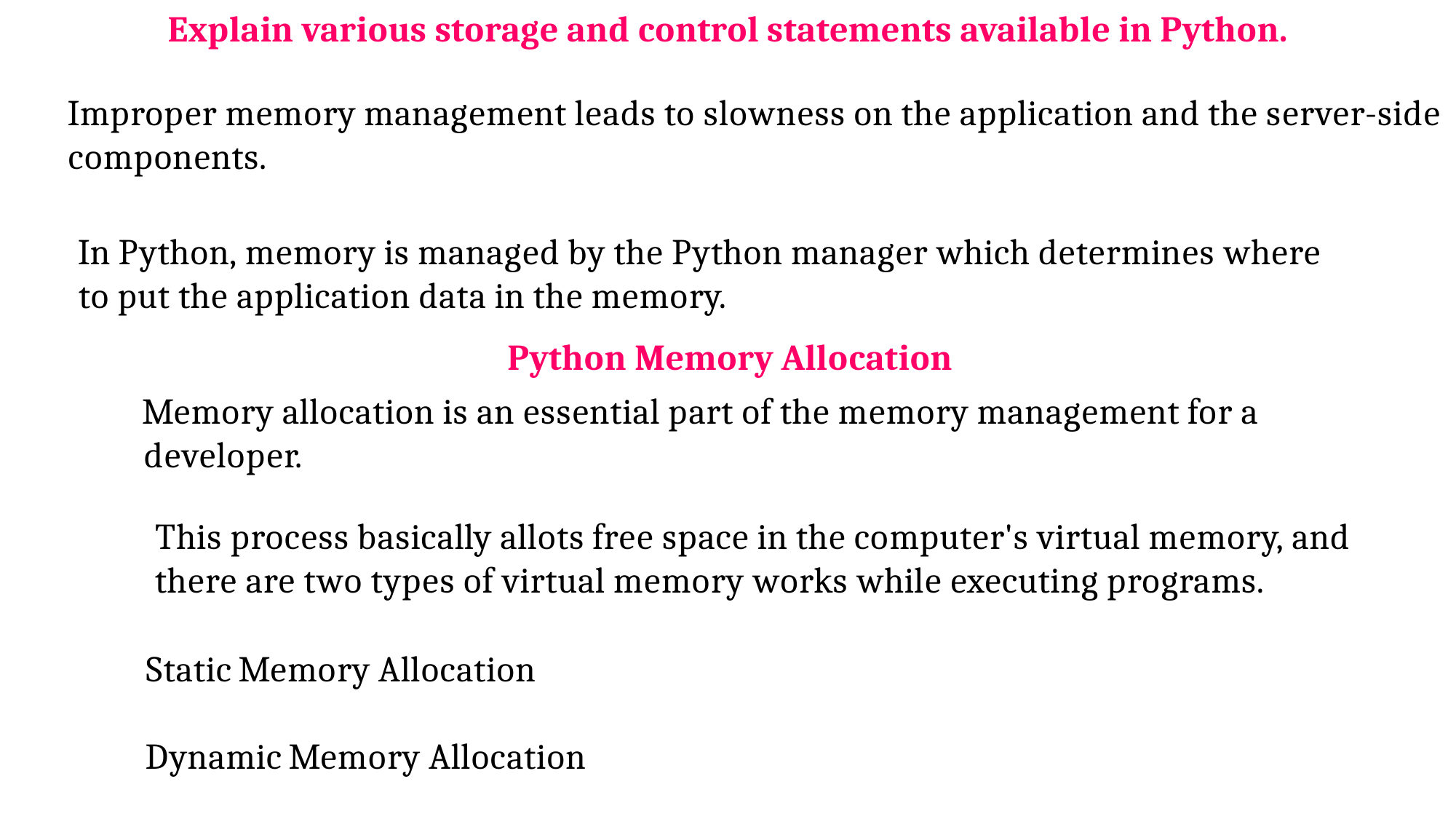

Explain various storage and control statements available in Python.
Improper memory management leads to slowness on the application and the server-side components.
In Python, memory is managed by the Python manager which determines where to put the application data in the memory.
Python Memory Allocation
Memory allocation is an essential part of the memory management for a developer.
This process basically allots free space in the computer's virtual memory, and there are two types of virtual memory works while executing programs.
Static Memory Allocation

Dynamic Memory Allocation